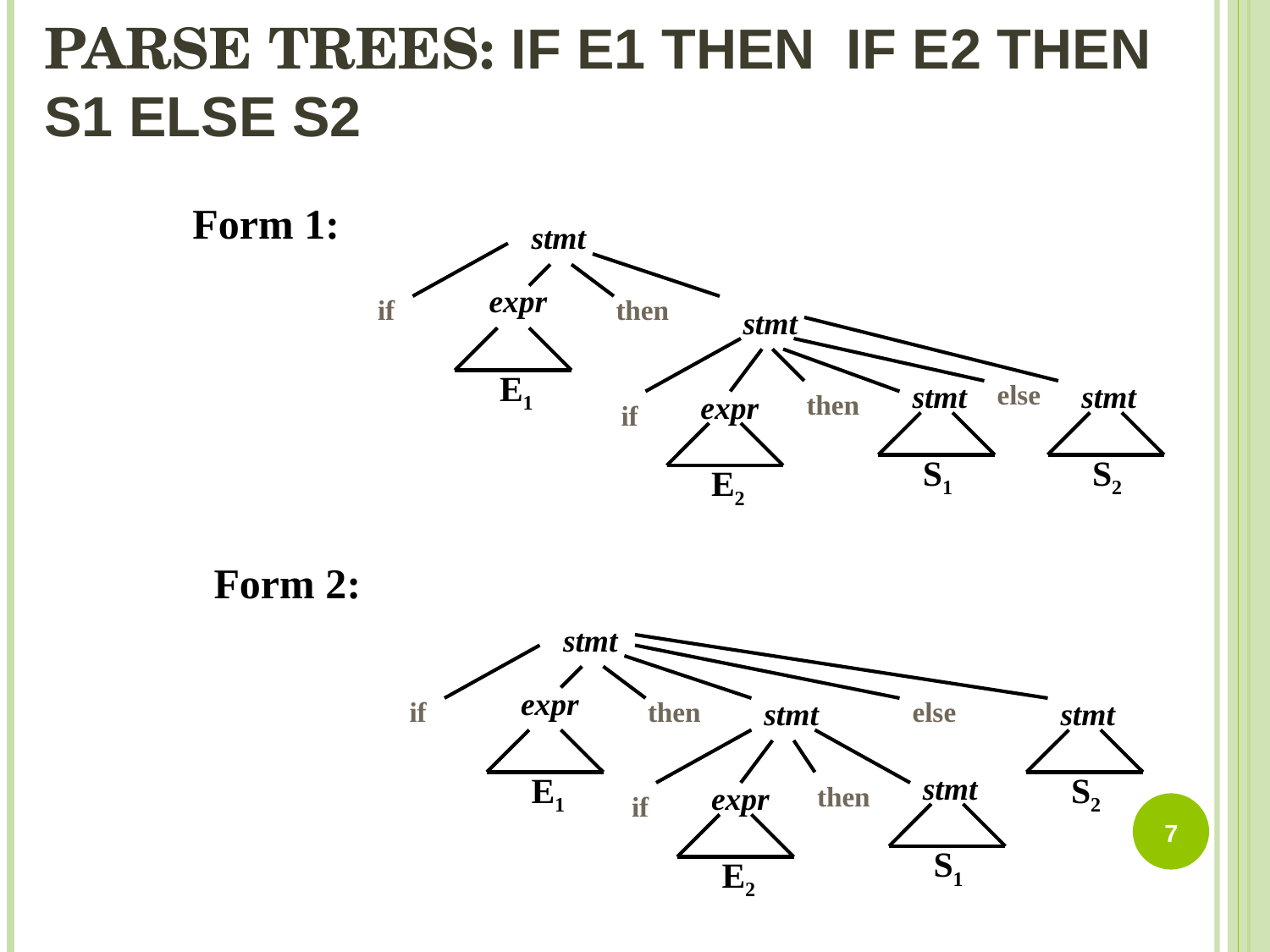

# PARSE TREES: IF E1 THEN  IF E2 THEN S1 ELSE S2
Form 1:
stmt
expr
if
then
stmt
stmt
else
stmt
expr
then
if
S1
S2
E2
E1
Form 2:
stmt
expr
if
then
stmt
else
stmt
E1
S2
stmt
expr
then
if
S1
E2
7